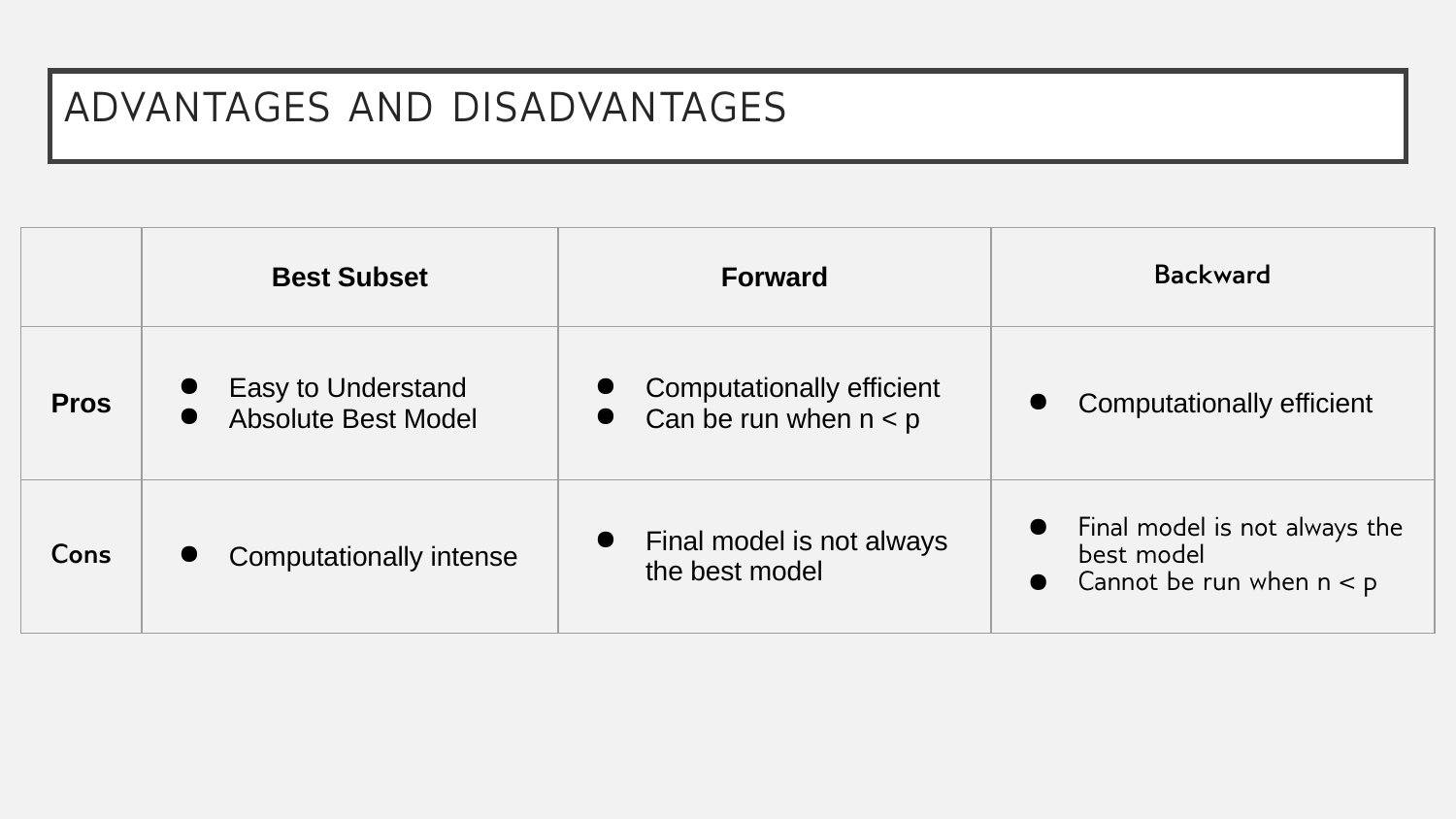

# Advantages and Disadvantages
|  | Best Subset | Forward | Backward |
| --- | --- | --- | --- |
| Pros | Easy to Understand Absolute Best Model | Computationally efficient Can be run when n < p | Computationally efficient |
| Cons | Computationally intense | Final model is not always the best model | Final model is not always the best model Cannot be run when n < p |